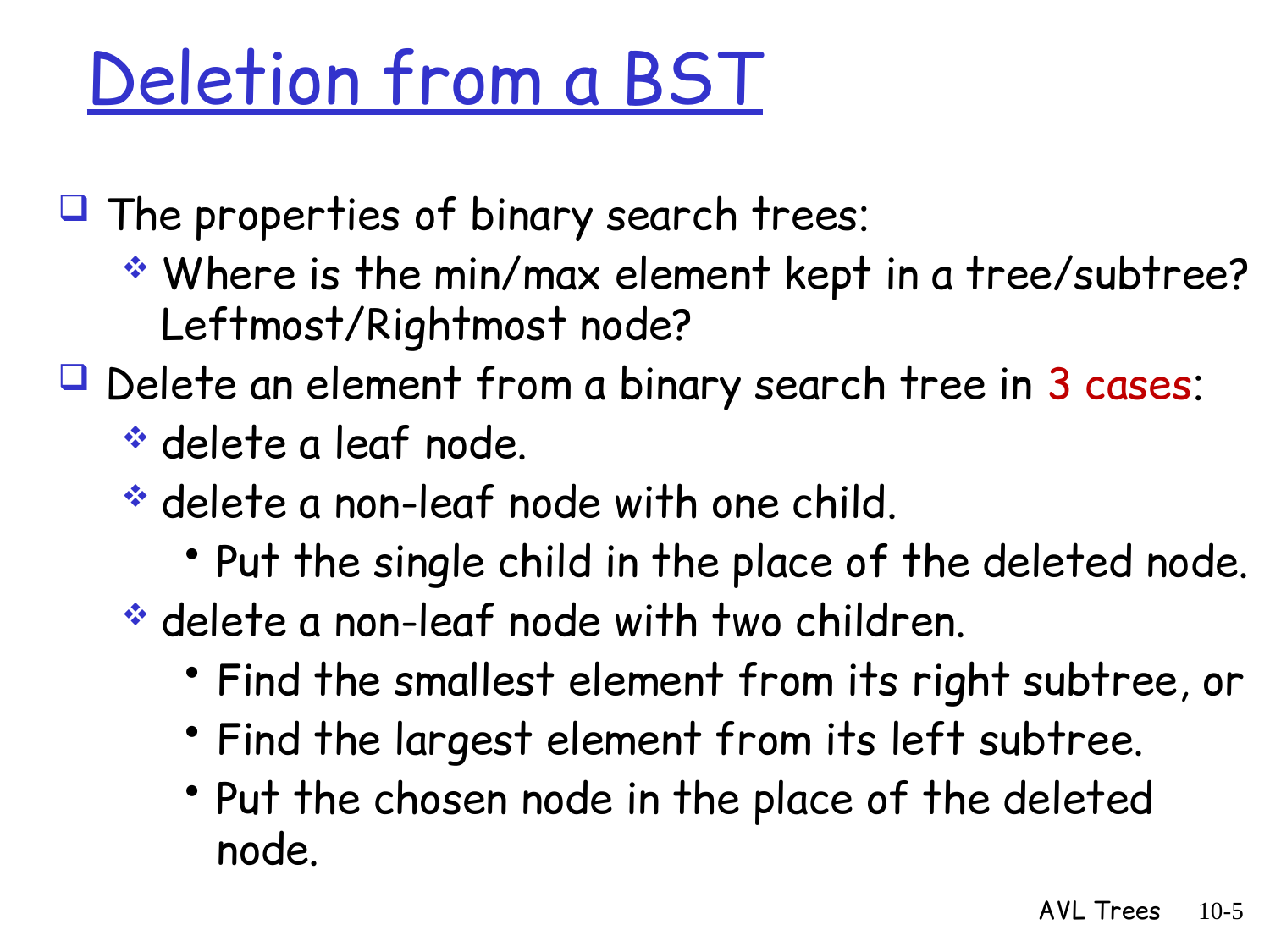

# Deletion from a BST
The properties of binary search trees:
Where is the min/max element kept in a tree/subtree? Leftmost/Rightmost node?
Delete an element from a binary search tree in 3 cases:
delete a leaf node.
delete a non-leaf node with one child.
Put the single child in the place of the deleted node.
delete a non-leaf node with two children.
Find the smallest element from its right subtree, or
Find the largest element from its left subtree.
Put the chosen node in the place of the deleted node.
AVL Trees
10-5